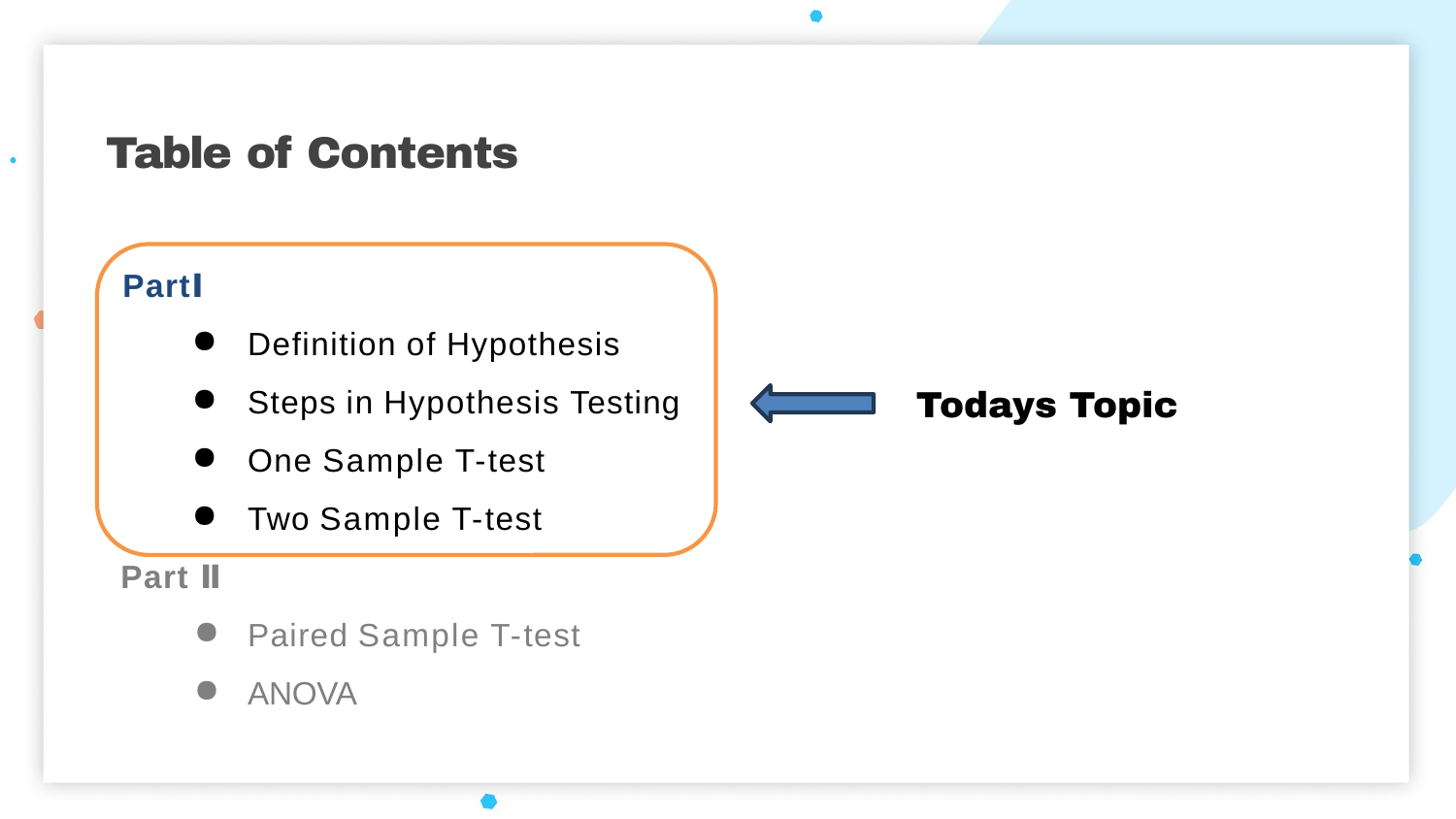

# Table of Contents

PartⅠ
Definition of Hypothesis
Steps in Hypothesis Testing
One Sample T-test
Two Sample T-test
Part ‭Ⅱ
Paired Sample T-test
ANOVA
Todays Topic